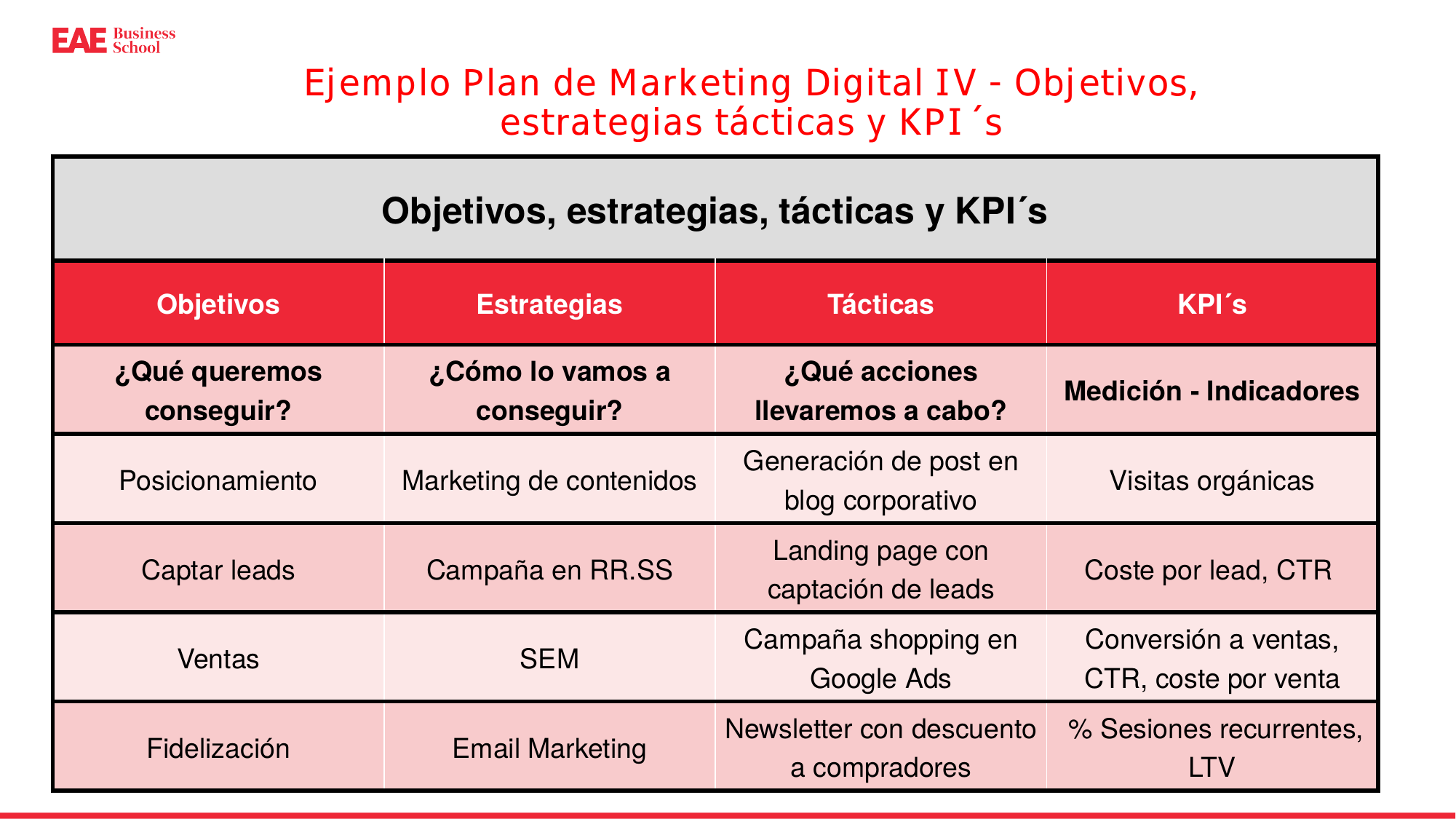

Ejemplo Plan de Marketing Digital IV - Objetivos, estrategias tácticas y KPI´s
| Objetivos, estrategias, tácticas y KPI´s |  |  |  |
| --- | --- | --- | --- |
| Objetivos | Estrategias | Tácticas | KPI´s |
| ¿Qué queremos conseguir? | ¿Cómo lo vamos a conseguir? | ¿Qué acciones llevaremos a cabo? | Medición - Indicadores |
| Posicionamiento | Marketing de contenidos | Generación de post en blog corporativo | Visitas orgánicas |
| Captar leads | Campaña en RR.SS | Landing page con captación de leads | Coste por lead, CTR |
| Ventas | SEM | Campaña shopping en Google Ads | Conversión a ventas, CTR, coste por venta |
| Fidelización | Email Marketing | Newsletter con descuento a compradores | % Sesiones recurrentes, LTV |